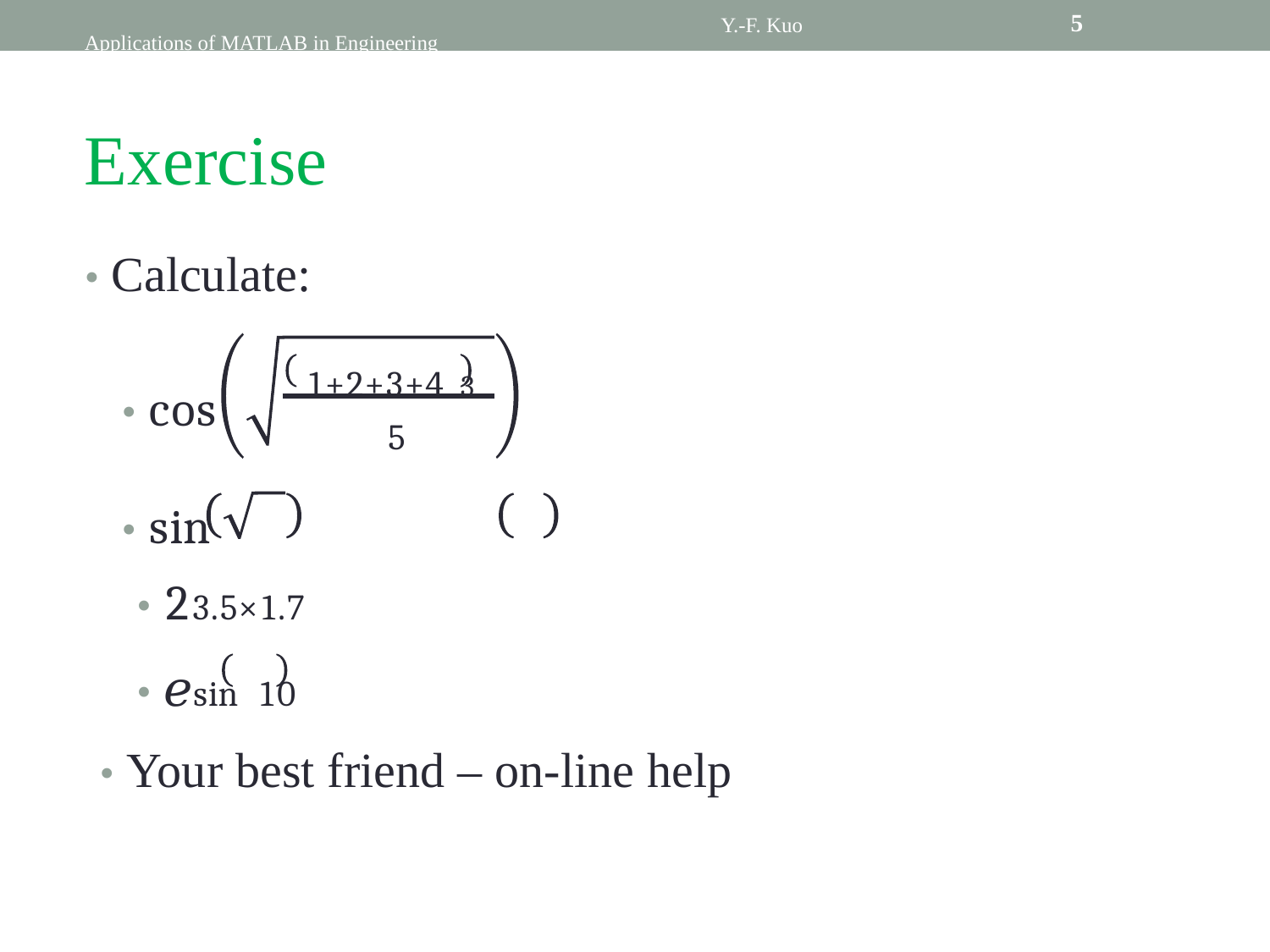

5
Y.-F. Kuo

Applications of MATLAB in Engineering

Exercise

• Calculate:

			1+2+3+4  3
	• cos
				5

	• sin
		𝜋   + ln(tan  1  )

	• 23.5×1.7

	• 𝑒sin  10

• Your best friend – on-line help